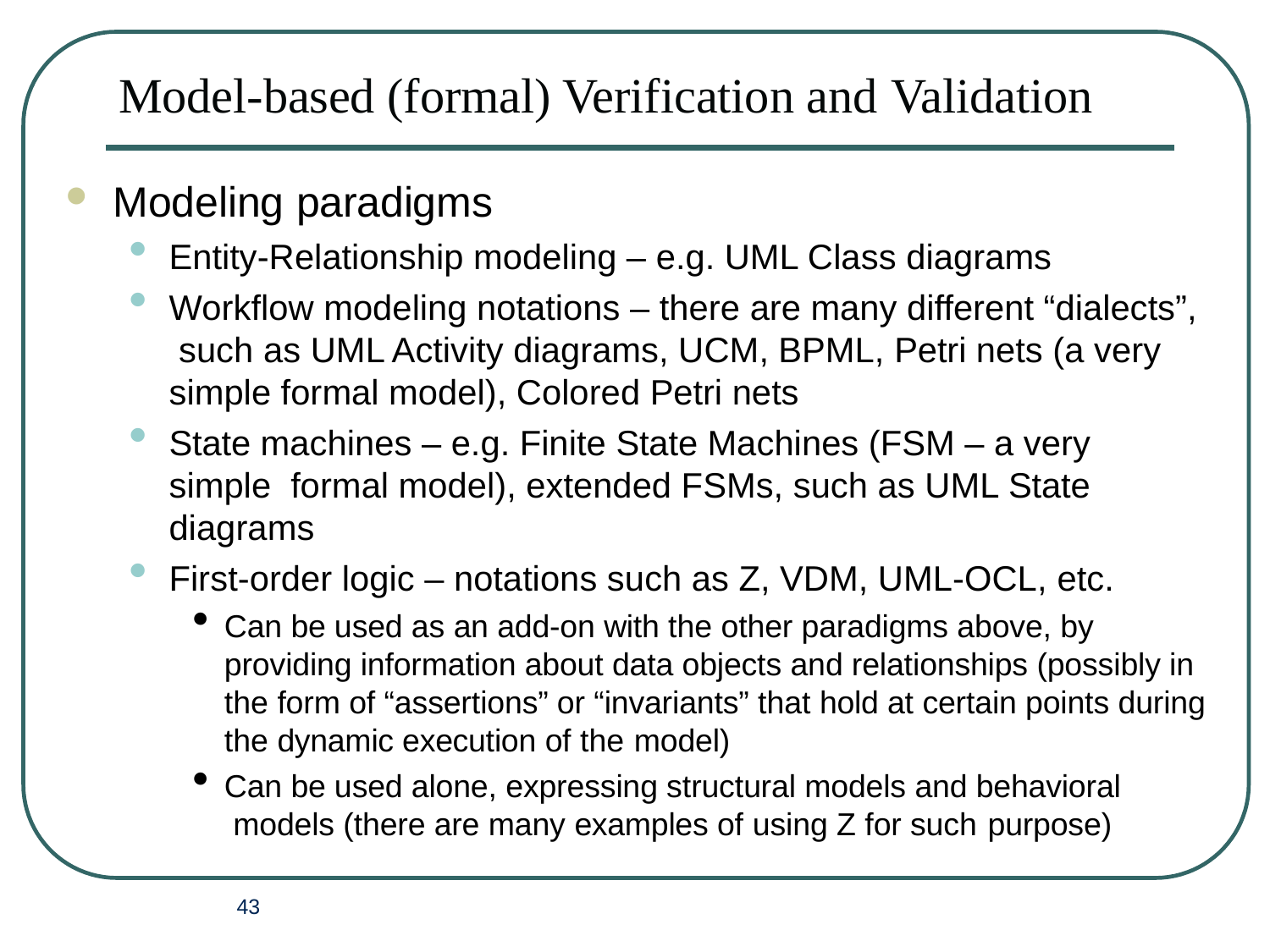

# Model-based (formal) Verification and Validation
Modeling paradigms
Entity-Relationship modeling – e.g. UML Class diagrams
Workflow modeling notations – there are many different “dialects”,  such as UML Activity diagrams, UCM, BPML, Petri nets (a very  simple formal model), Colored Petri nets
State machines – e.g. Finite State Machines (FSM – a very simple  formal model), extended FSMs, such as UML State diagrams
First-order logic – notations such as Z, VDM, UML-OCL, etc.
Can be used as an add-on with the other paradigms above, by  providing information about data objects and relationships (possibly in  the form of “assertions” or “invariants” that hold at certain points during  the dynamic execution of the model)
Can be used alone, expressing structural models and behavioral  models (there are many examples of using Z for such purpose)
43